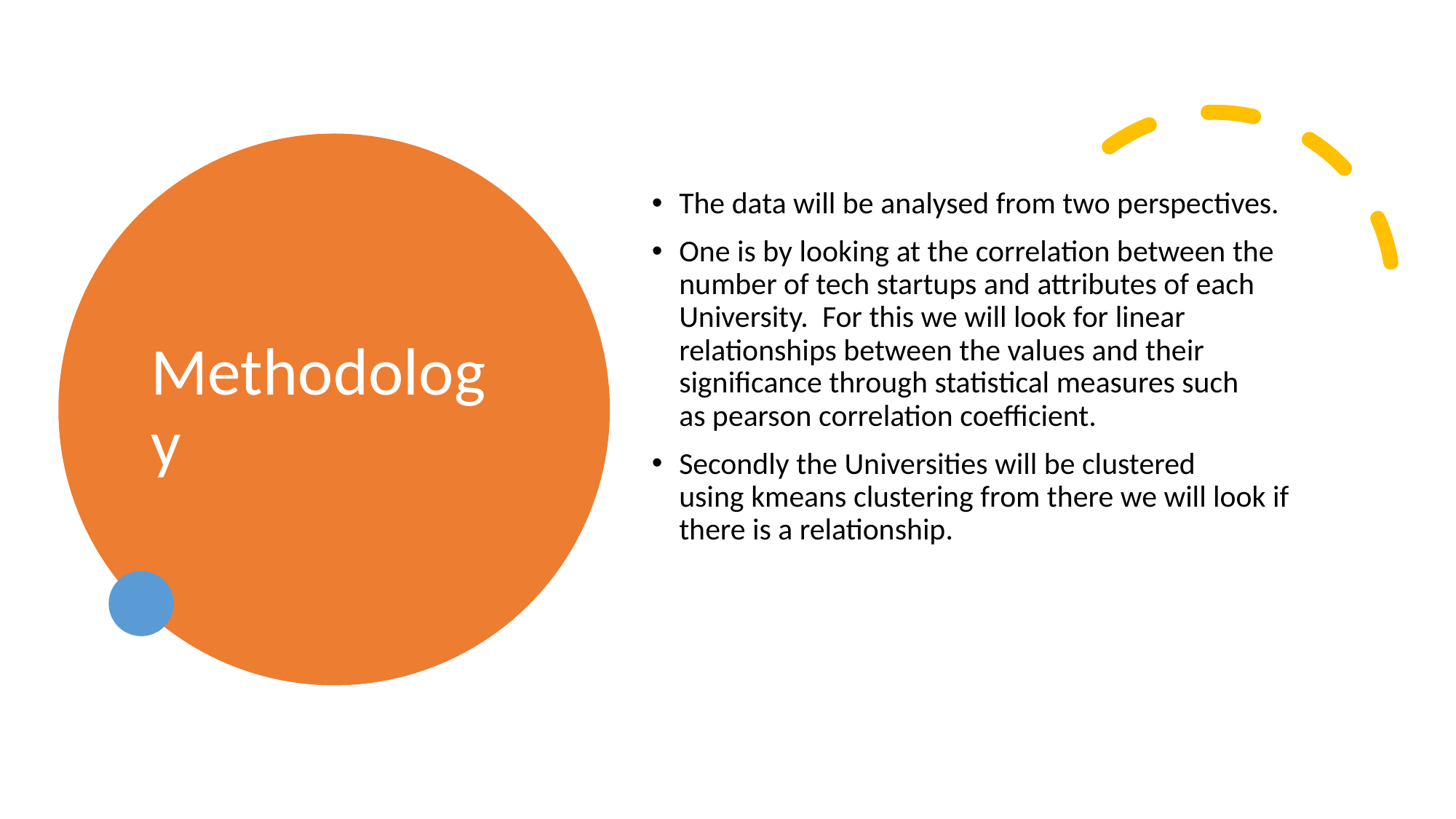

# Methodology
The data will be analysed from two perspectives.
One is by looking at the correlation between the number of tech startups and attributes of each University.  For this we will look for linear relationships between the values and their significance through statistical measures such as pearson correlation coefficient.
Secondly the Universities will be clustered using kmeans clustering from there we will look if there is a relationship.